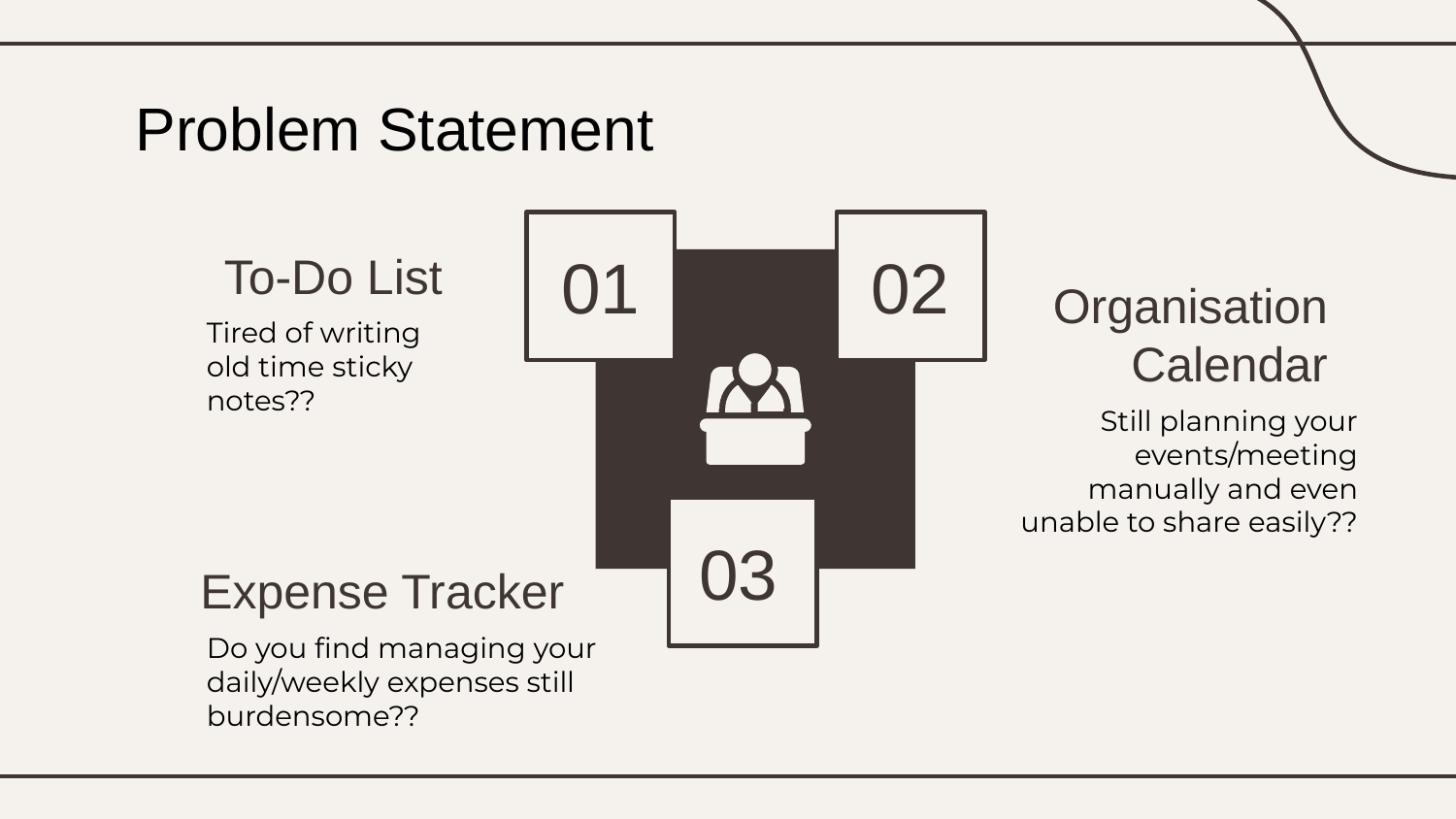

# Problem Statement

01

02

03
To-Do List
Organisation Calendar
Tired of writing old time sticky notes??

Still planning your events/meeting manually and even unable to share easily??
Expense Tracker
Do you find managing your daily/weekly expenses still burdensome??